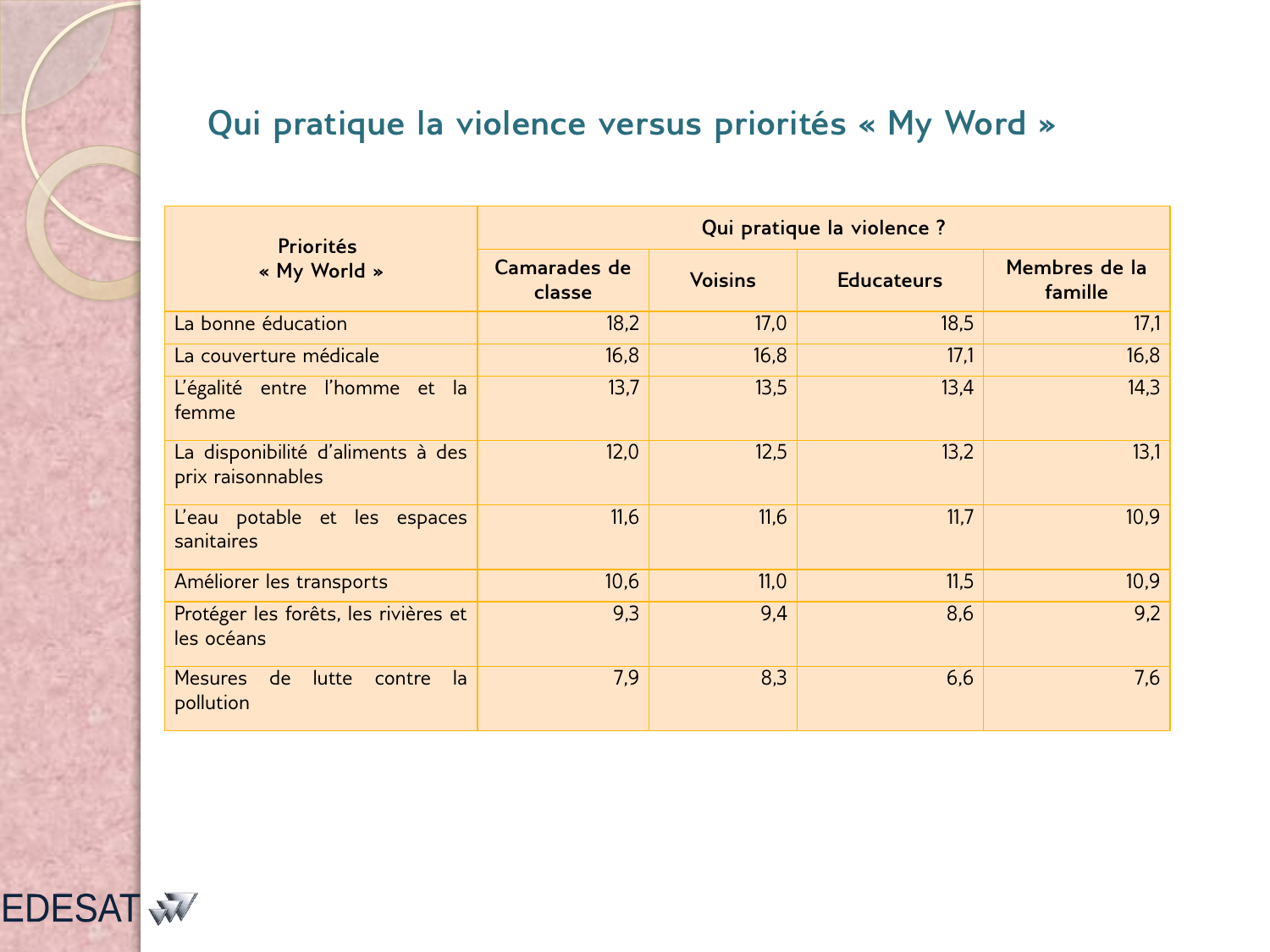

Qui pratique la violence versus priorités « My Word »
| Priorités « My World » | Qui pratique la violence ? |  |  |  |
| --- | --- | --- | --- | --- |
|  | Camarades de classe | Voisins | Educateurs | Membres de la famille |
| La bonne éducation | 18,2 | 17,0 | 18,5 | 17,1 |
| La couverture médicale | 16,8 | 16,8 | 17,1 | 16,8 |
| L’égalité entre l’homme et la femme | 13,7 | 13,5 | 13,4 | 14,3 |
| La disponibilité d’aliments à des prix raisonnables | 12,0 | 12,5 | 13,2 | 13,1 |
| L’eau potable et les espaces sanitaires | 11,6 | 11,6 | 11,7 | 10,9 |
| Améliorer les transports | 10,6 | 11,0 | 11,5 | 10,9 |
| Protéger les forêts, les rivières et les océans | 9,3 | 9,4 | 8,6 | 9,2 |
| Mesures de lutte contre la pollution | 7,9 | 8,3 | 6,6 | 7,6 |